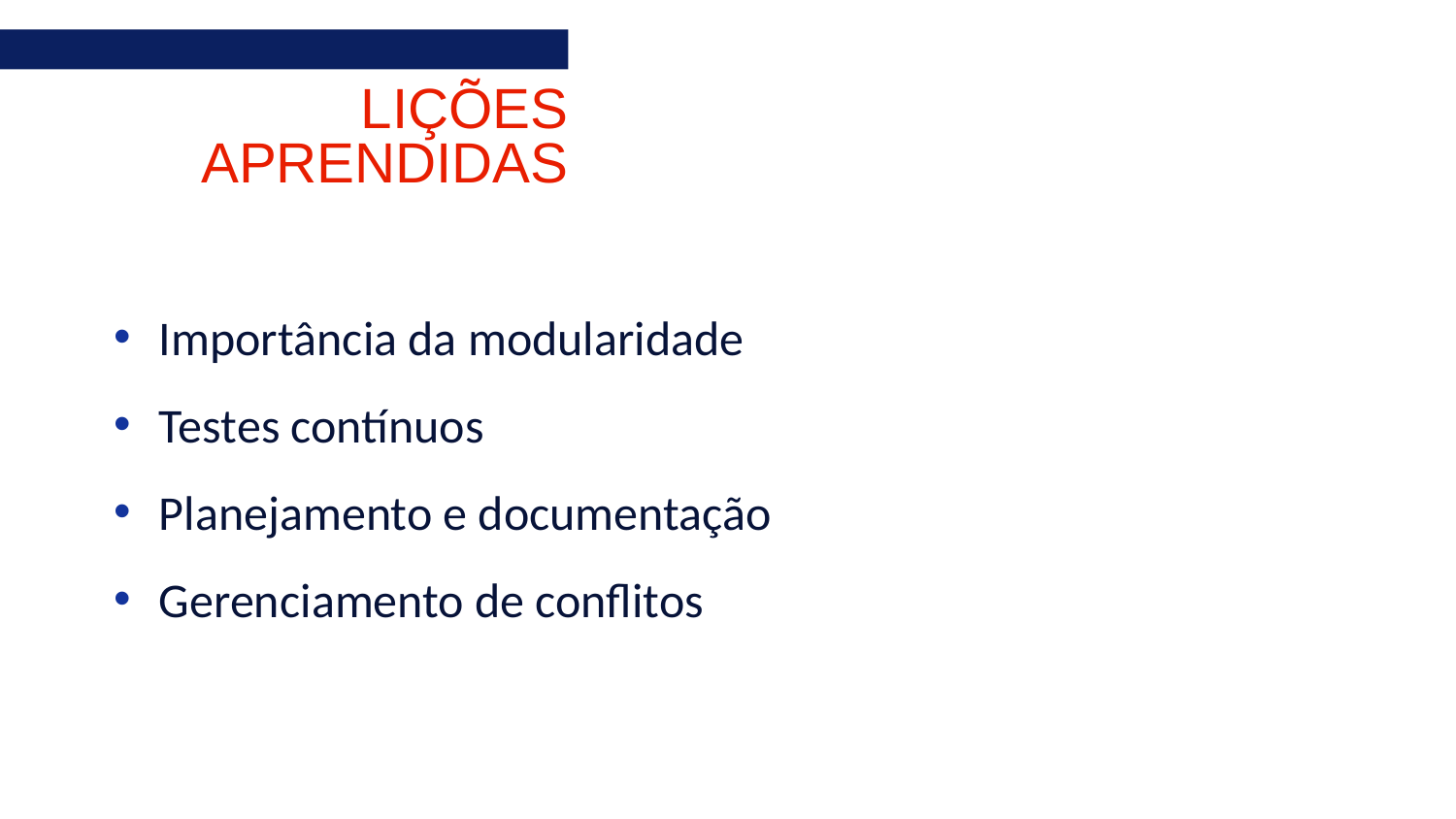

LIÇÕES APRENDIDAS
Importância da modularidade
Testes contínuos
Planejamento e documentação
Gerenciamento de conflitos